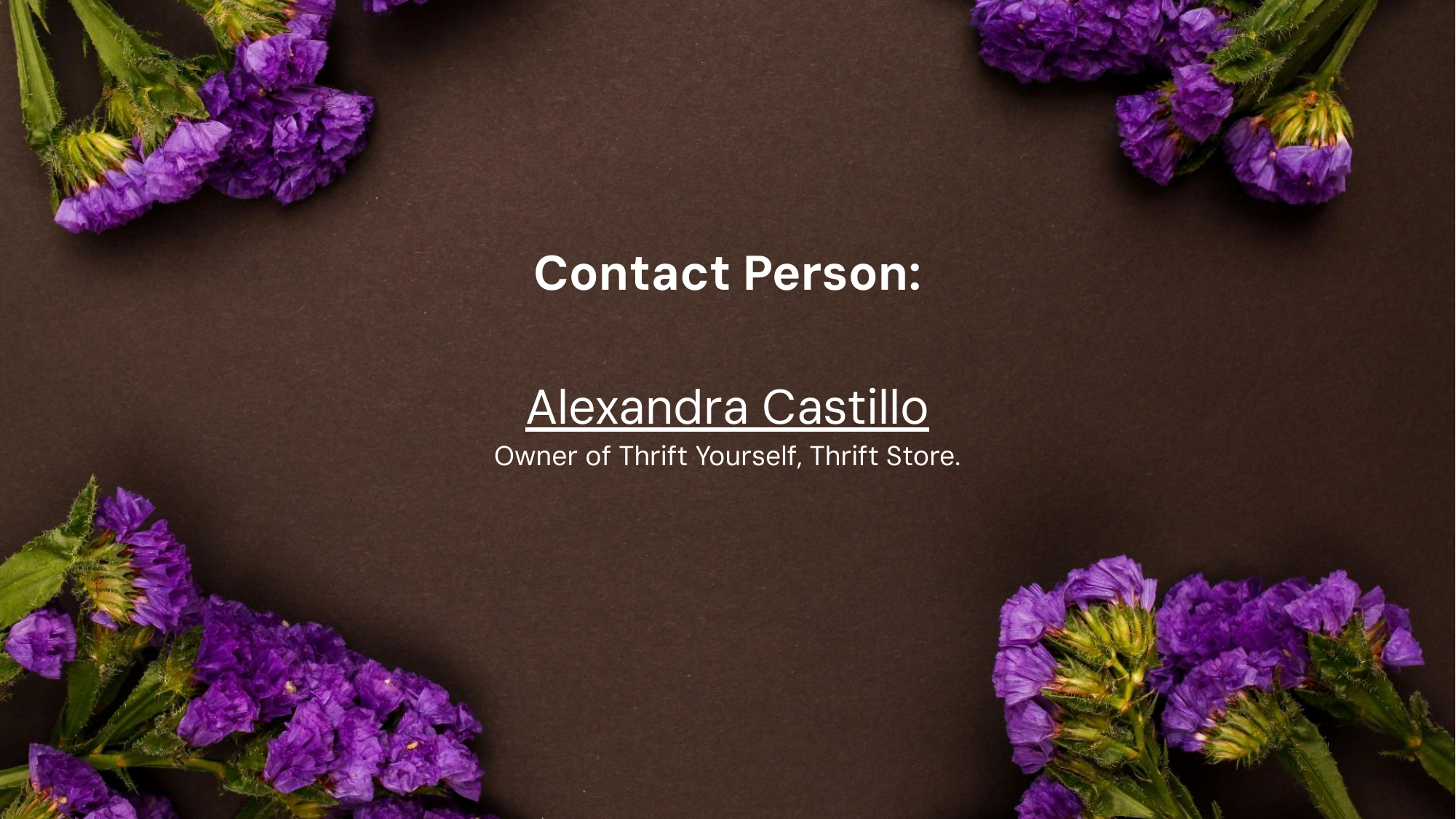

Contact Person:

Alexandra Castillo
Owner of Thrift Yourself, Thrift Store.